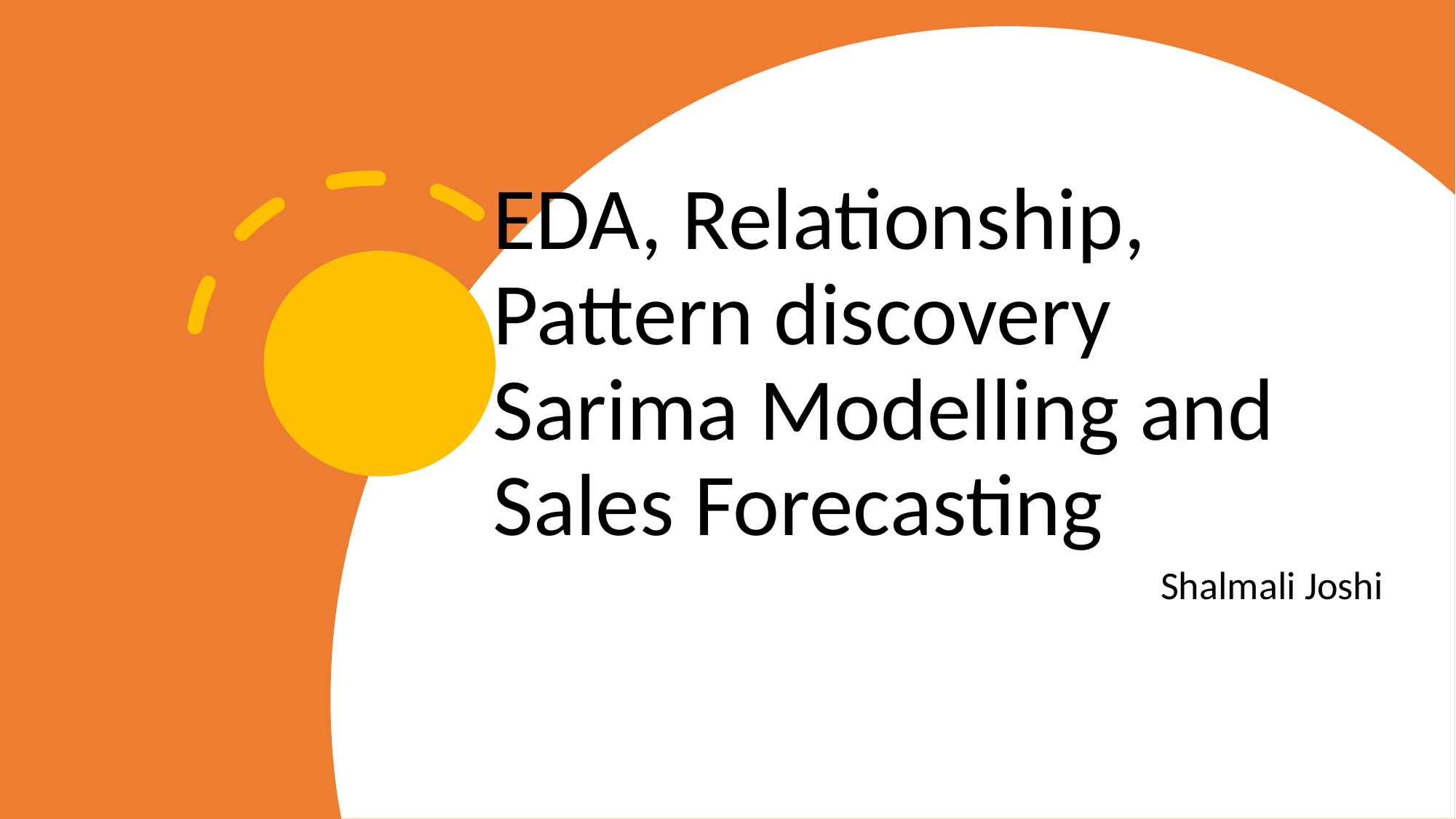

# EDA, Relationship, Pattern discovery
Sarima Modelling and Sales Forecasting

Shalmali Joshi